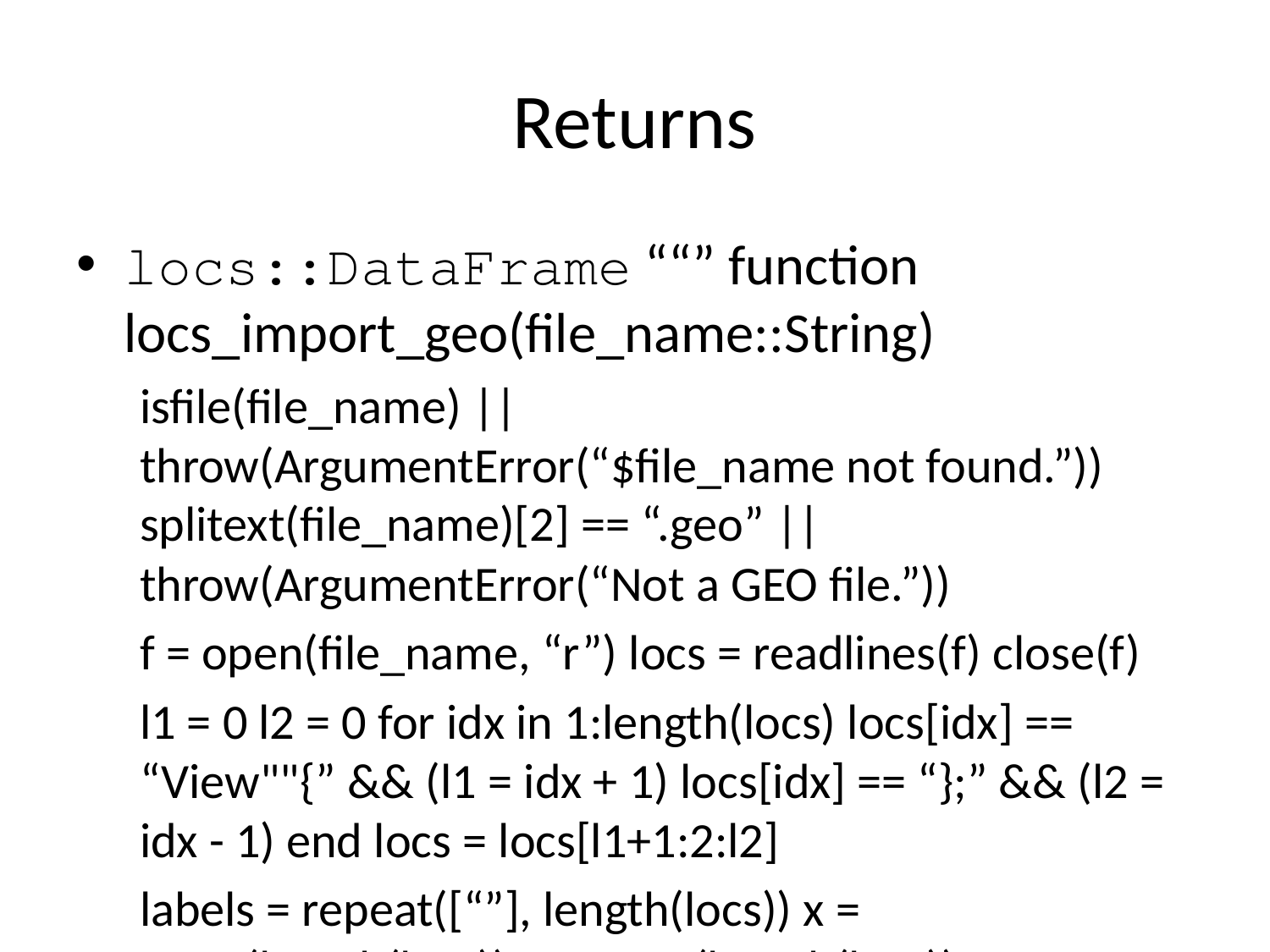

# Returns
locs::DataFrame ““” function locs_import_geo(file_name::String)
isfile(file_name) || throw(ArgumentError(“$file_name not found.”)) splitext(file_name)[2] == “.geo” || throw(ArgumentError(“Not a GEO file.”))
f = open(file_name, “r”) locs = readlines(f) close(f)
l1 = 0 l2 = 0 for idx in 1:length(locs) locs[idx] == “View""{” && (l1 = idx + 1) locs[idx] == “};” && (l2 = idx - 1) end locs = locs[l1+1:2:l2]
labels = repeat([“”], length(locs)) x = zeros(length(locs)) y = zeros(length(locs)) z = zeros(length(locs))
p = r”(.+)((.+)){(.+)}” for idx in 1:length(labels) m = match(p, locs[idx]) labels[idx] = replace(m[3], “"” => ““) tmp = replace(m[2],”(” => ““) tmp = replace(tmp,”)” => ““) x[idx], y[idx], z[idx], = parse.(Float64, split(tmp,”, “)) end
x, y, z = _locnorm(x, y, z)
# center x at 0 x_adj = x[findfirst(isequal(“Cz”), labels)] x .-= x_adj x, y, z = _locnorm(x, y, z)
radius = zeros(length(labels)) theta = zeros(length(labels)) radius_sph = zeros(length(labels)) theta_sph = zeros(length(labels)) phi_sph = zeros(length(labels))
locs = DataFrame(:channel => 1:length(labels), :labels => labels, :loc_theta => theta, :loc_radius => radius, :loc_x => x, :loc_y => y, :loc_z => z, :loc_radius_sph => radius_sph, :loc_theta_sph => theta_sph, :loc_phi_sph => phi_sph)
locs = _round_locs(locs)
locs = locs_cart2sph(locs) locs = locs_cart2pol(locs)
return locs end
““” eeg_import_csv(file_name; detect_type)
Load CSV file (e.g. exported from EEGLAB) and return NeuroAnalyzer.EEG object.